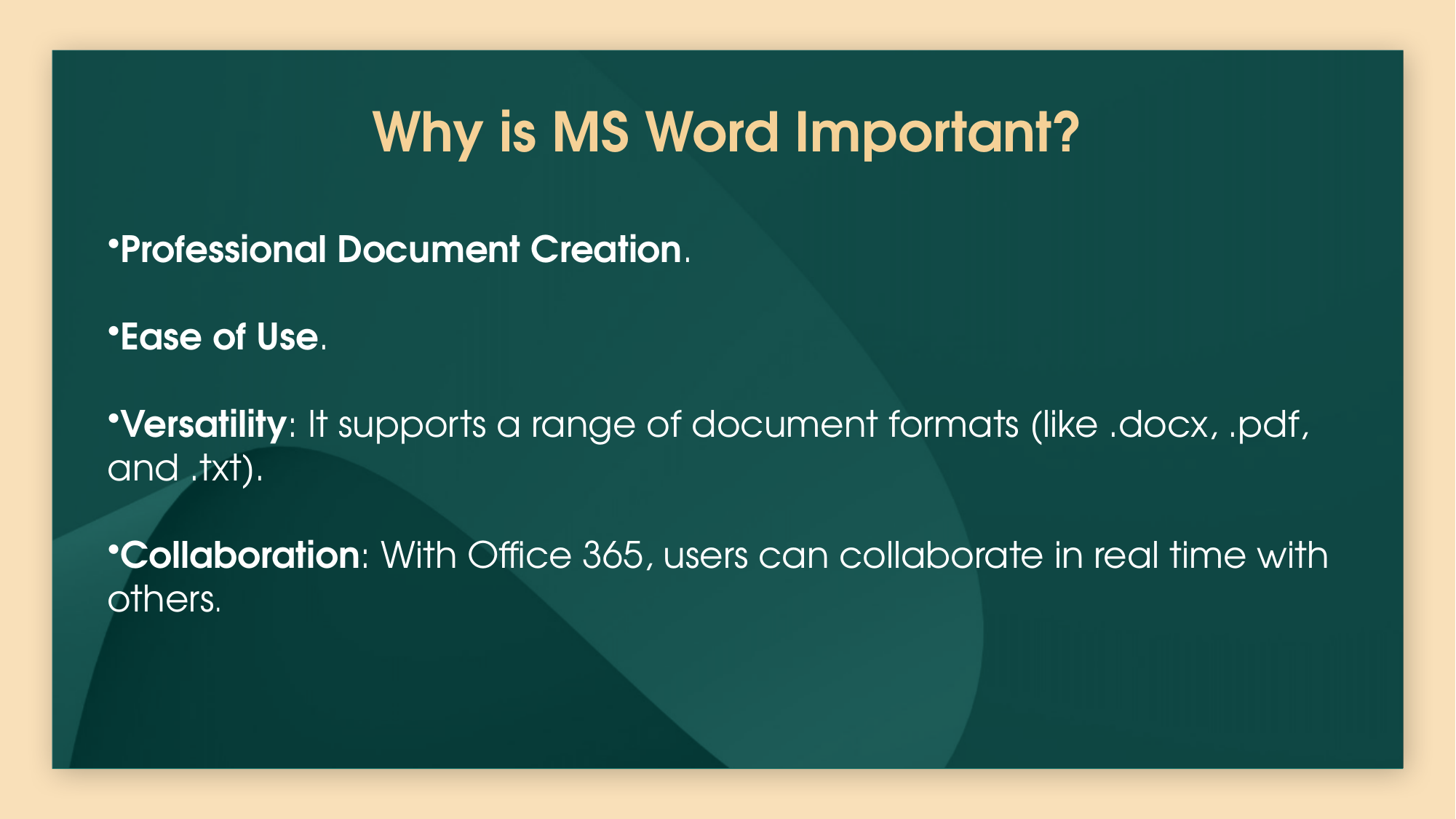

# Why is MS Word Important?
Professional Document Creation.

Ease of Use.

Versatility: It supports a range of document formats (like .docx, .pdf, and .txt).

Collaboration: With Office 365, users can collaborate in real time with others.